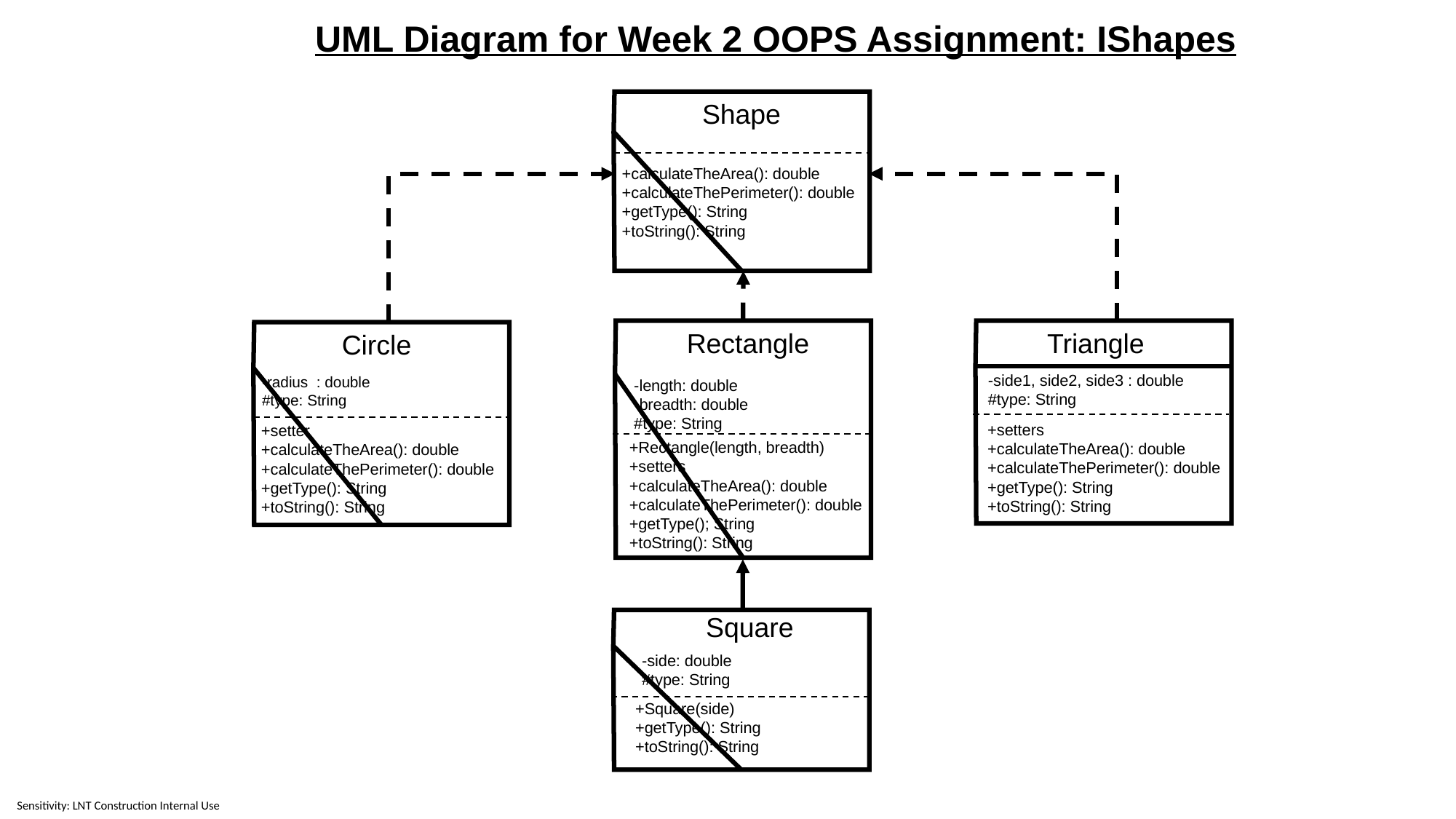

UML Diagram for Week 2 OOPS Assignment: IShapes
Shape

+calculateTheArea(): double
+calculateThePerimeter(): double
+getType(): String
+toString(): String
Rectangle

-length: double
-breadth: double
#type: String
+Rectangle(length, breadth)
+setters
+calculateTheArea(): double
+calculateThePerimeter(): double
+getType(); String
+toString(): String
Triangle

-side1, side2, side3 : double
#type: String
+setters
+calculateTheArea(): double
+calculateThePerimeter(): double
+getType(): String
+toString(): String
Circle

-radius  : double
#type: String

+setter
+calculateTheArea(): double
+calculateThePerimeter(): double
+getType(): String
+toString(): String
Square

-side: double
#type: String

+Square(side)
+getType(): String
+toString(): String